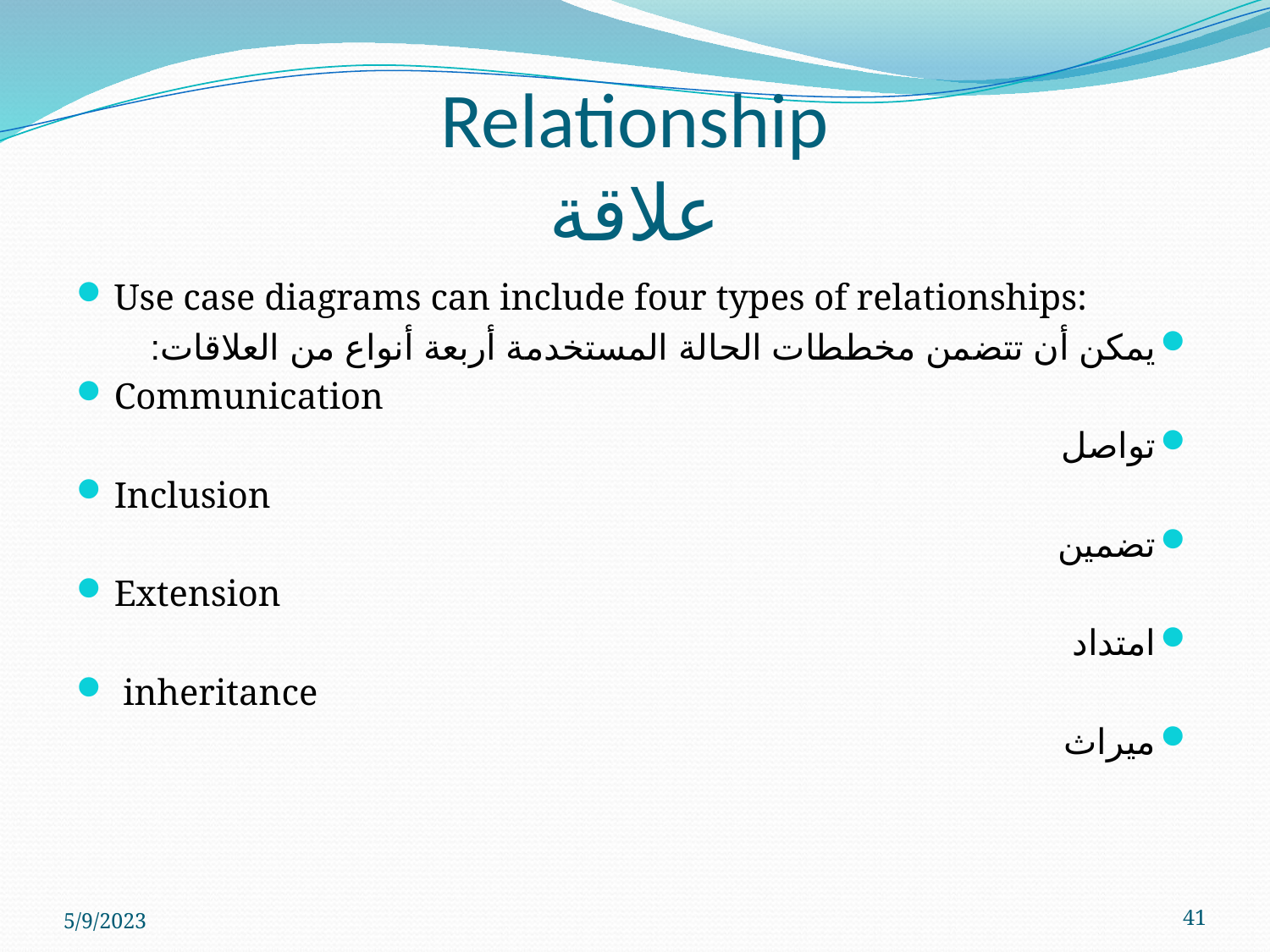

# Relationship علاقة
Use case diagrams can include four types of relationships:
يمكن أن تتضمن مخططات الحالة المستخدمة أربعة أنواع من العلاقات:
Communication
تواصل
Inclusion
تضمين
Extension
امتداد
 inheritance
ميراث
5/9/2023
41